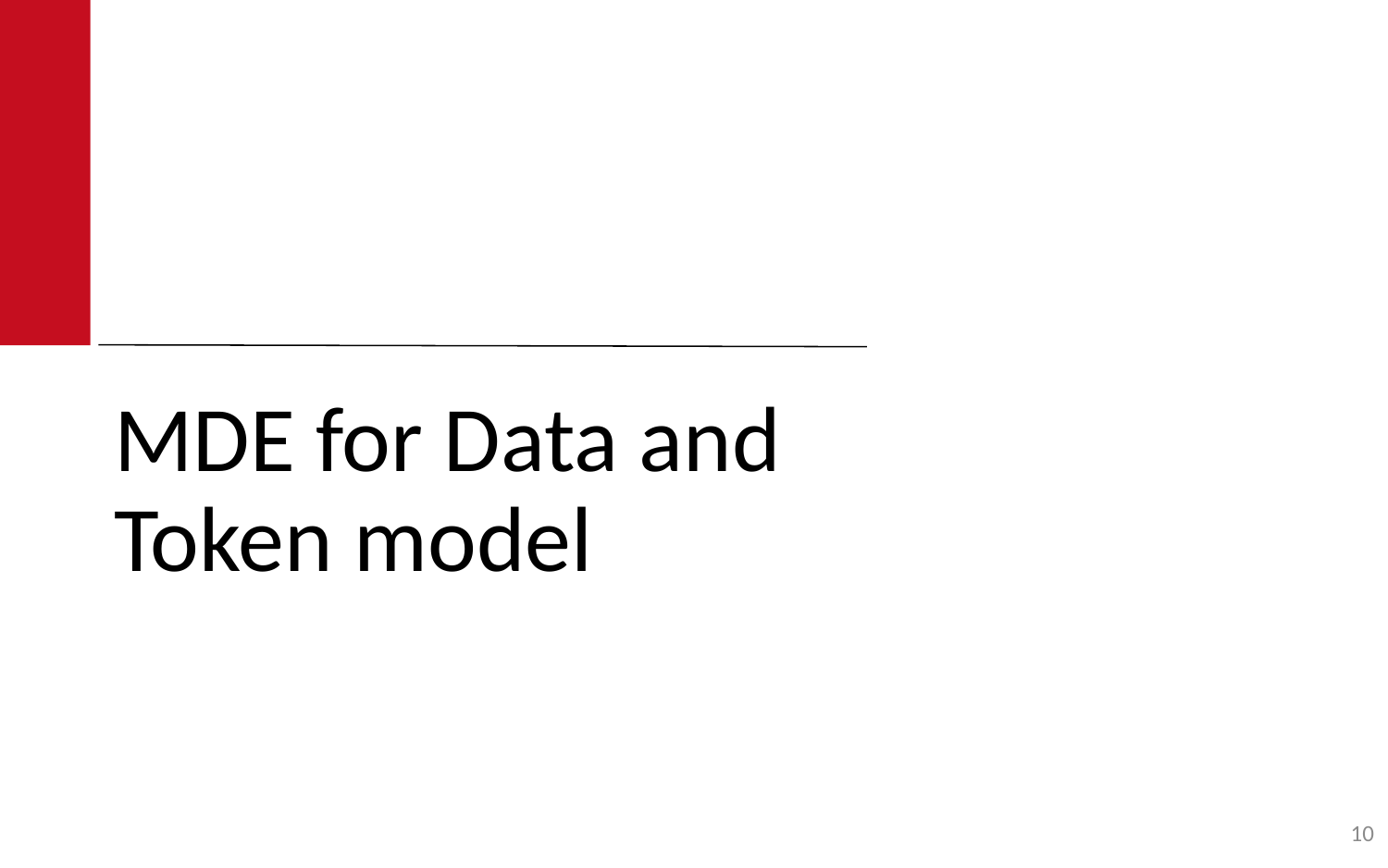

# MDE for Data and Token model
10